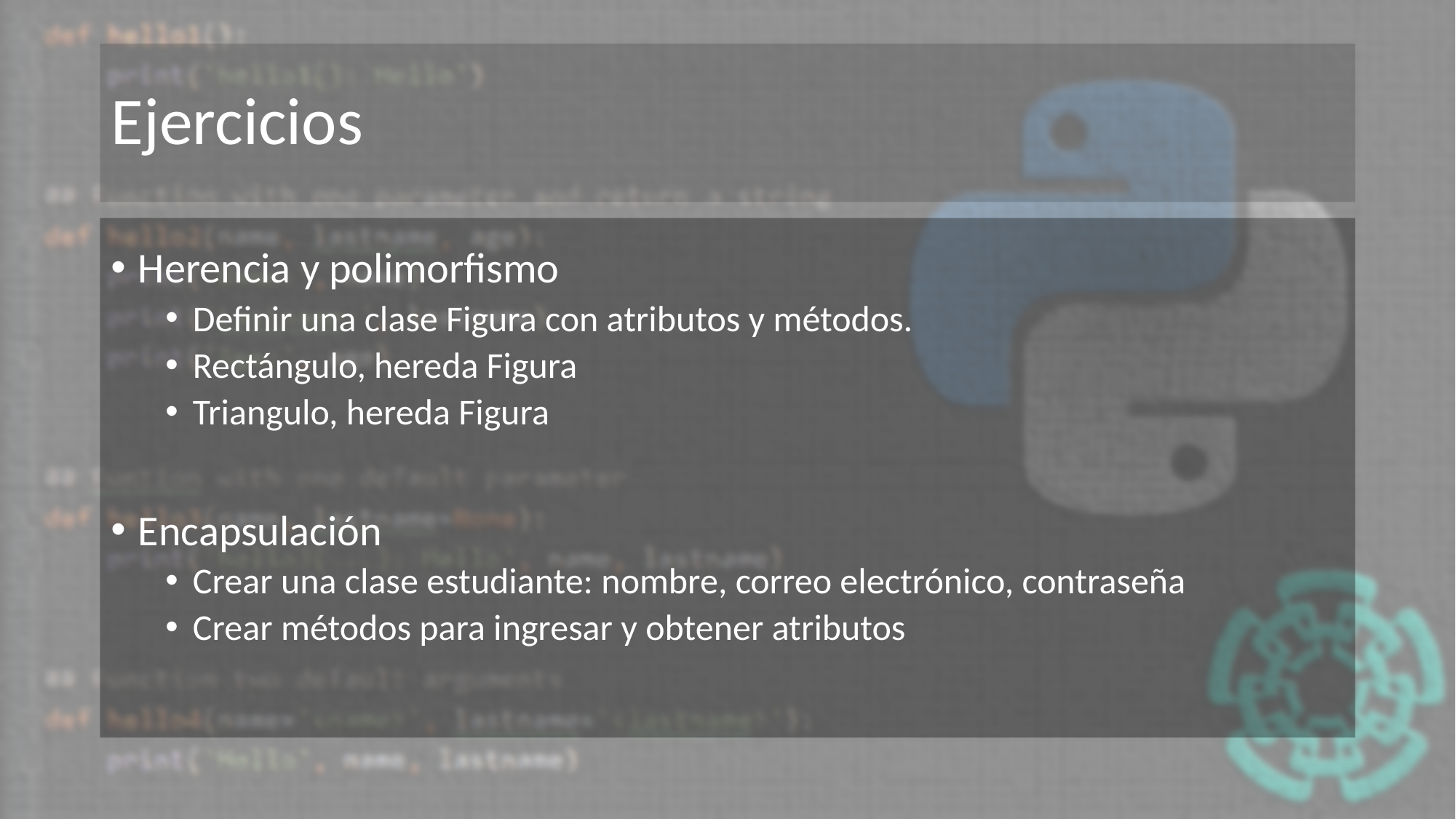

# Ejercicios
Herencia y polimorfismo
Definir una clase Figura con atributos y métodos.
Rectángulo, hereda Figura
Triangulo, hereda Figura

Encapsulación
Crear una clase estudiante: nombre, correo electrónico, contraseña
Crear métodos para ingresar y obtener atributos